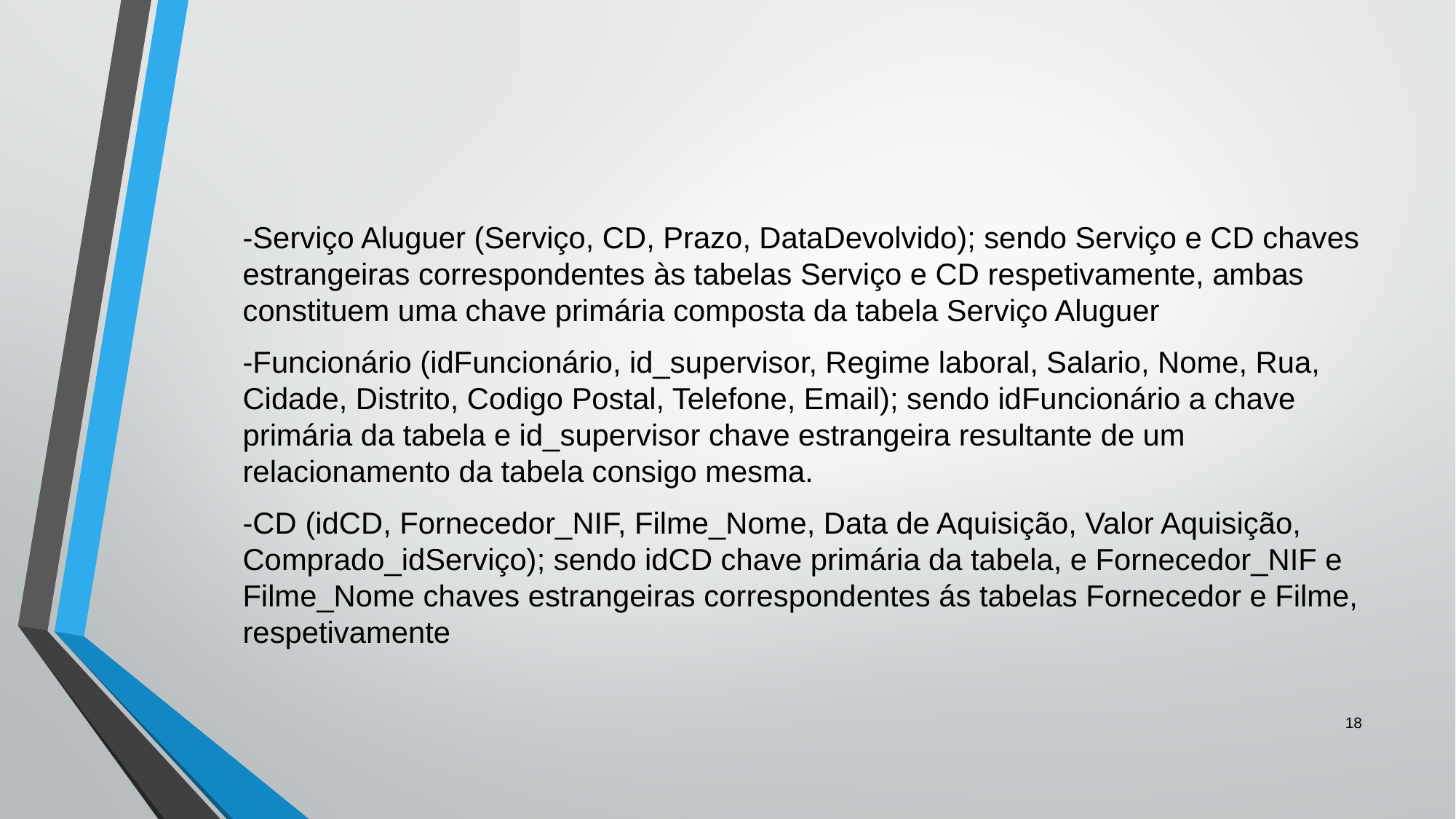

-Serviço Aluguer (Serviço, CD, Prazo, DataDevolvido); sendo Serviço e CD chaves estrangeiras correspondentes às tabelas Serviço e CD respetivamente, ambas constituem uma chave primária composta da tabela Serviço Aluguer
-Funcionário (idFuncionário, id_supervisor, Regime laboral, Salario, Nome, Rua, Cidade, Distrito, Codigo Postal, Telefone, Email); sendo idFuncionário a chave primária da tabela e id_supervisor chave estrangeira resultante de um relacionamento da tabela consigo mesma.
-CD (idCD, Fornecedor_NIF, Filme_Nome, Data de Aquisição, Valor Aquisição, Comprado_idServiço); sendo idCD chave primária da tabela, e Fornecedor_NIF e Filme_Nome chaves estrangeiras correspondentes ás tabelas Fornecedor e Filme, respetivamente
18